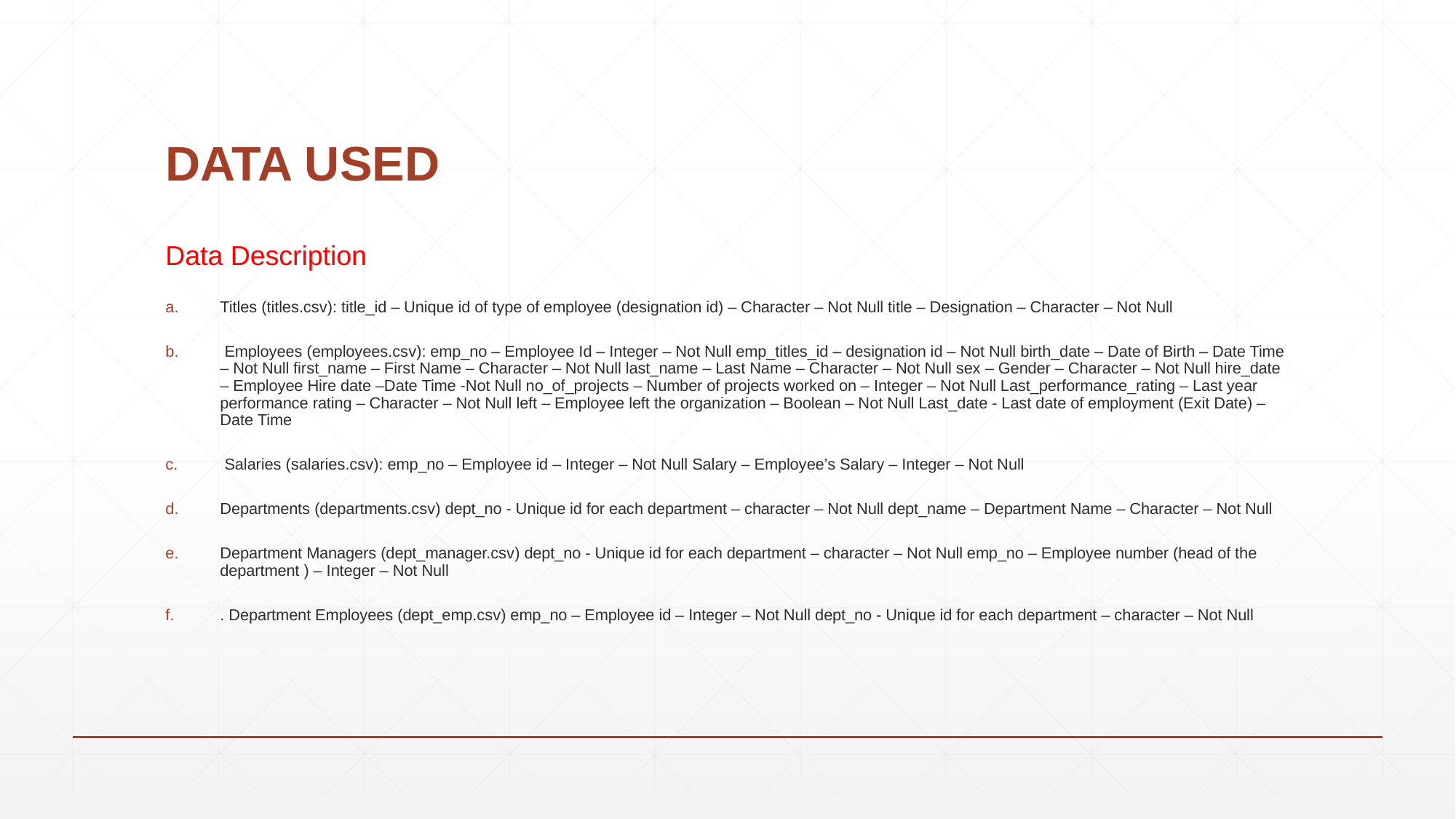

# DATA USED
Data Description
Titles (titles.csv): title_id – Unique id of type of employee (designation id) – Character – Not Null title – Designation – Character – Not Null
 Employees (employees.csv): emp_no – Employee Id – Integer – Not Null emp_titles_id – designation id – Not Null birth_date – Date of Birth – Date Time – Not Null first_name – First Name – Character – Not Null last_name – Last Name – Character – Not Null sex – Gender – Character – Not Null hire_date – Employee Hire date –Date Time -Not Null no_of_projects – Number of projects worked on – Integer – Not Null Last_performance_rating – Last year performance rating – Character – Not Null left – Employee left the organization – Boolean – Not Null Last_date - Last date of employment (Exit Date) – Date Time
 Salaries (salaries.csv): emp_no – Employee id – Integer – Not Null Salary – Employee’s Salary – Integer – Not Null
Departments (departments.csv) dept_no - Unique id for each department – character – Not Null dept_name – Department Name – Character – Not Null
Department Managers (dept_manager.csv) dept_no - Unique id for each department – character – Not Null emp_no – Employee number (head of the department ) – Integer – Not Null
. Department Employees (dept_emp.csv) emp_no – Employee id – Integer – Not Null dept_no - Unique id for each department – character – Not Null